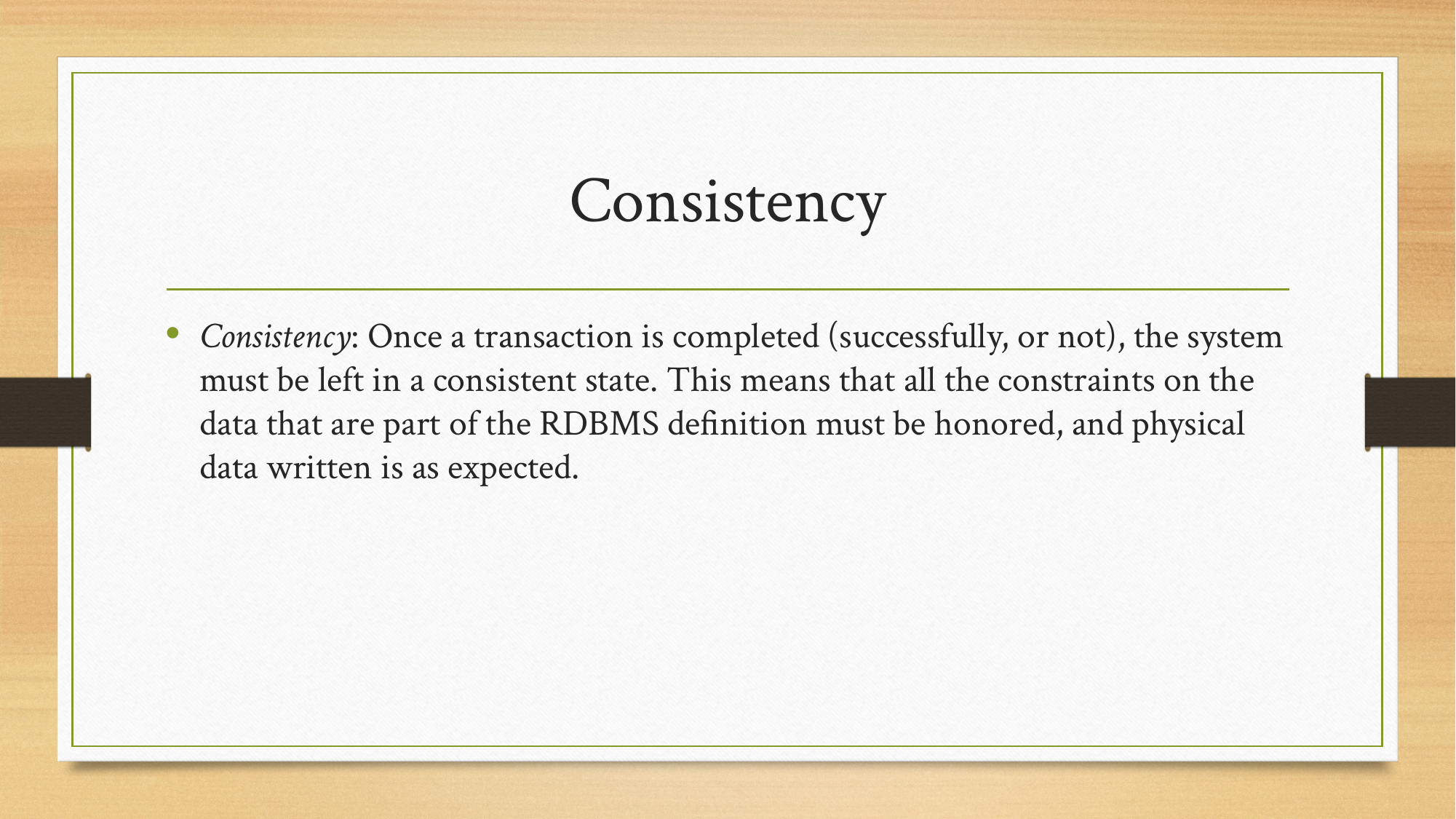

# Consistency
Consistency: Once a transaction is completed (successfully, or not), the system must be left in a consistent state. This means that all the constraints on the data that are part of the RDBMS definition must be honored, and physical data written is as expected.